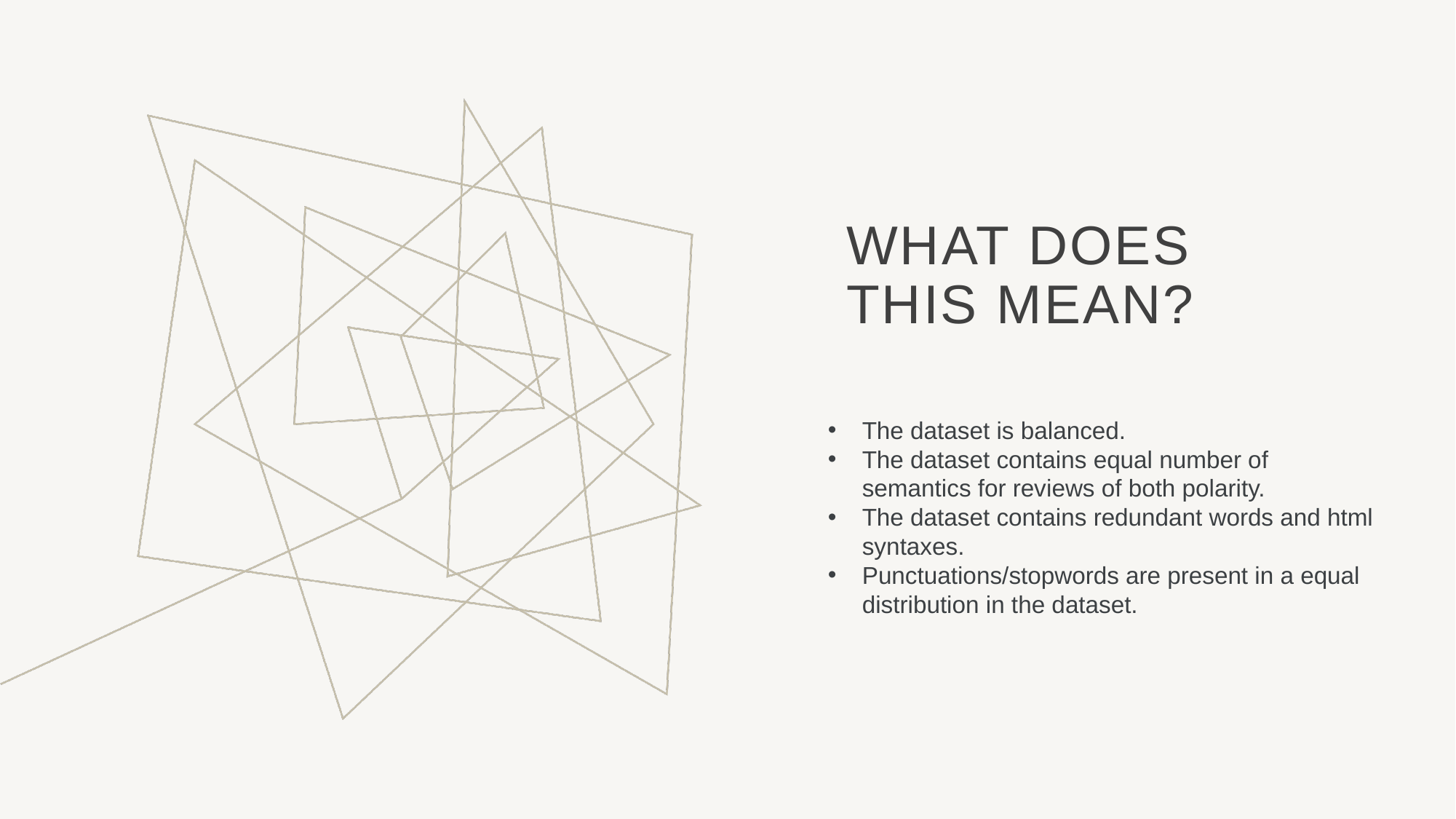

# What does this mean?
The dataset is balanced.
The dataset contains equal number of semantics for reviews of both polarity.
The dataset contains redundant words and html syntaxes.
Punctuations/stopwords are present in a equal distribution in the dataset.